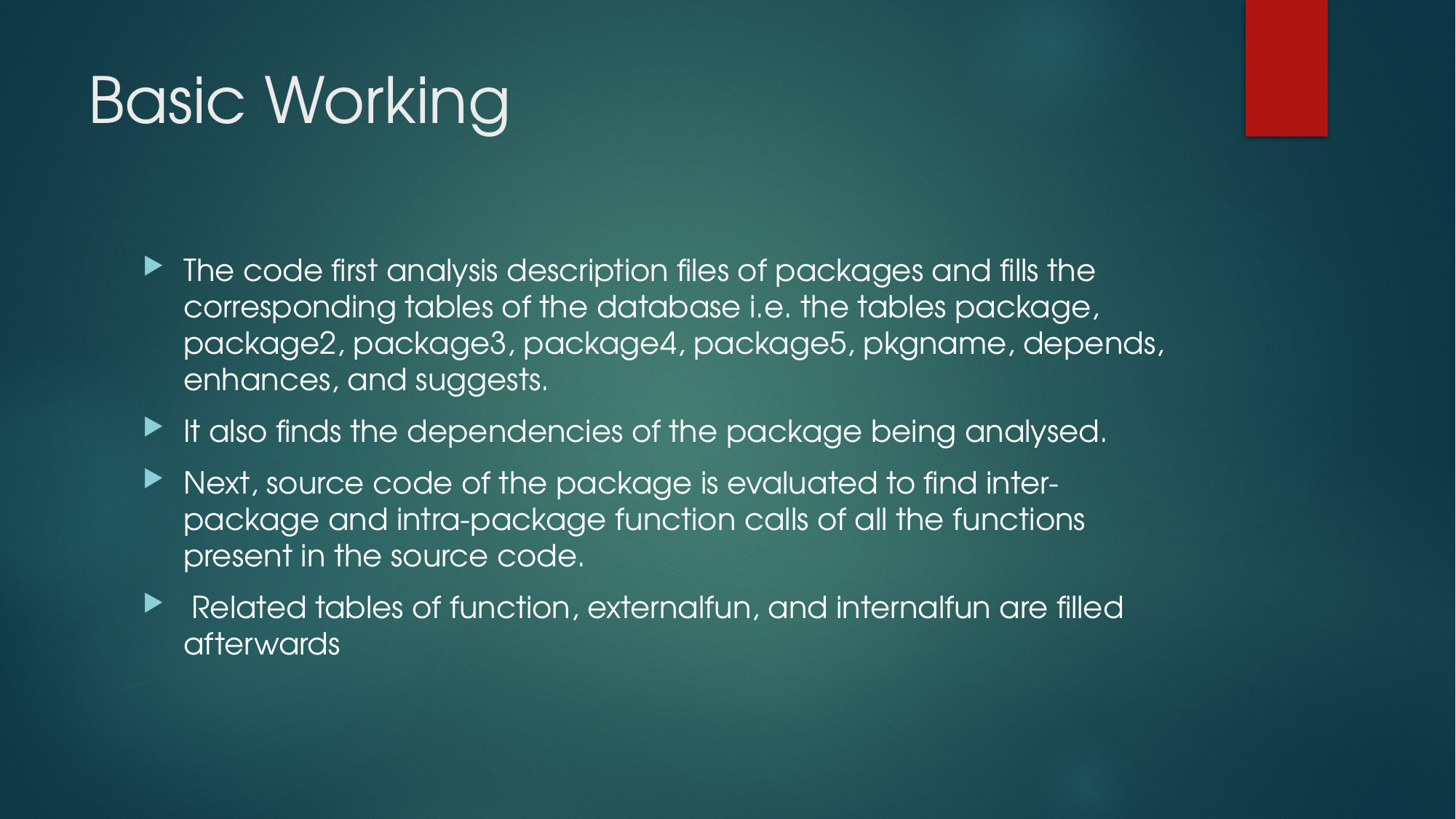

# Basic Working
The code first analysis description files of packages and fills the corresponding tables of the database i.e. the tables package, package2, package3, package4, package5, pkgname, depends, enhances, and suggests.
It also finds the dependencies of the package being analysed.
Next, source code of the package is evaluated to find inter-package and intra-package function calls of all the functions present in the source code.
 Related tables of function, externalfun, and internalfun are filled afterwards